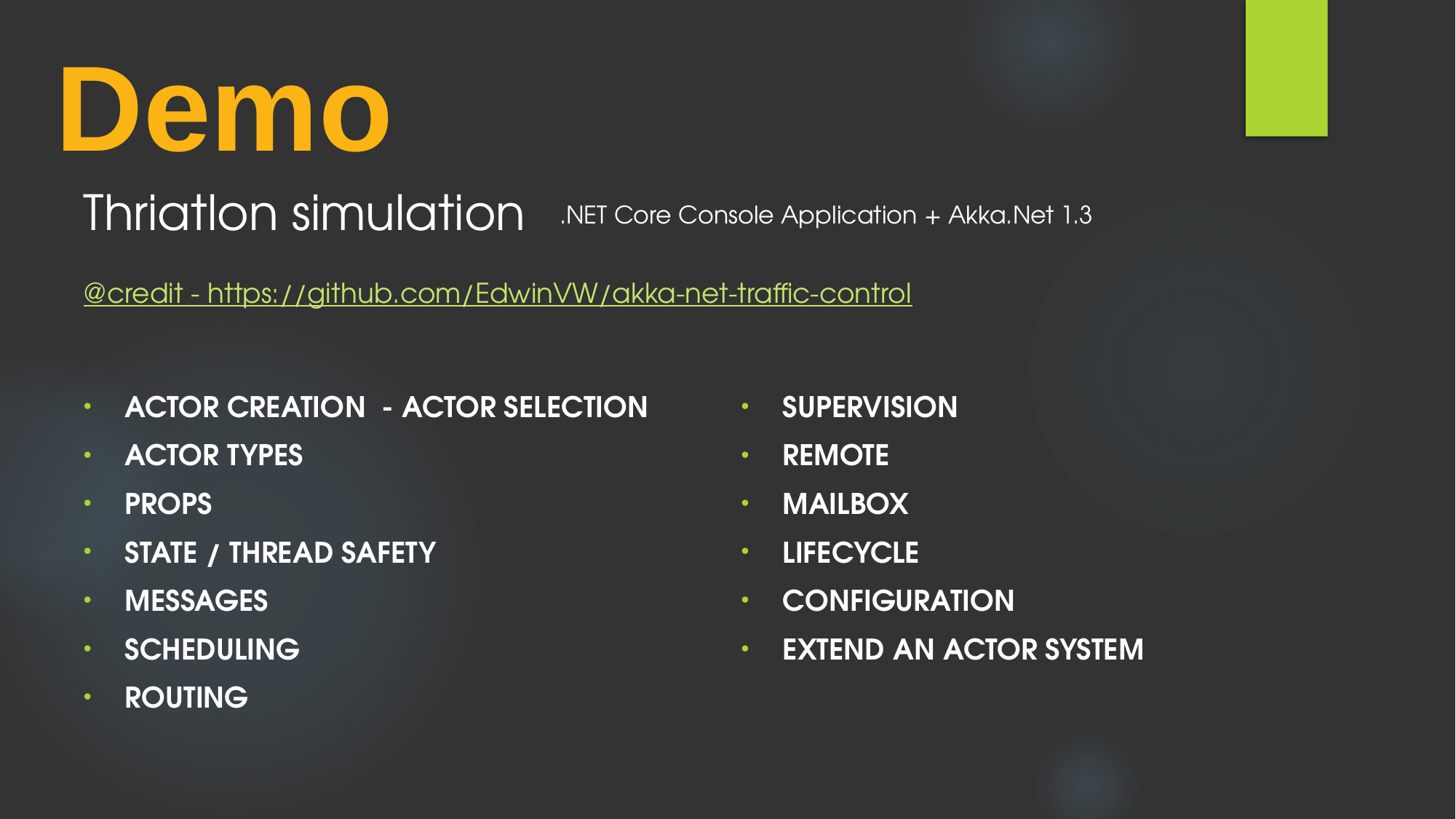

Demo
Thriatlon simulation
.NET Core Console Application + Akka.Net 1.3
@credit - https://github.com/EdwinVW/akka-net-traffic-control
Actor Creation  - Actor Selection
Actor Types
PROPS
STATE / THREAD SAFETY
MessageS
SCHEDULING
routing
Supervision
REmote
Mailbox
Lifecycle
Configuration
Extend an actor system